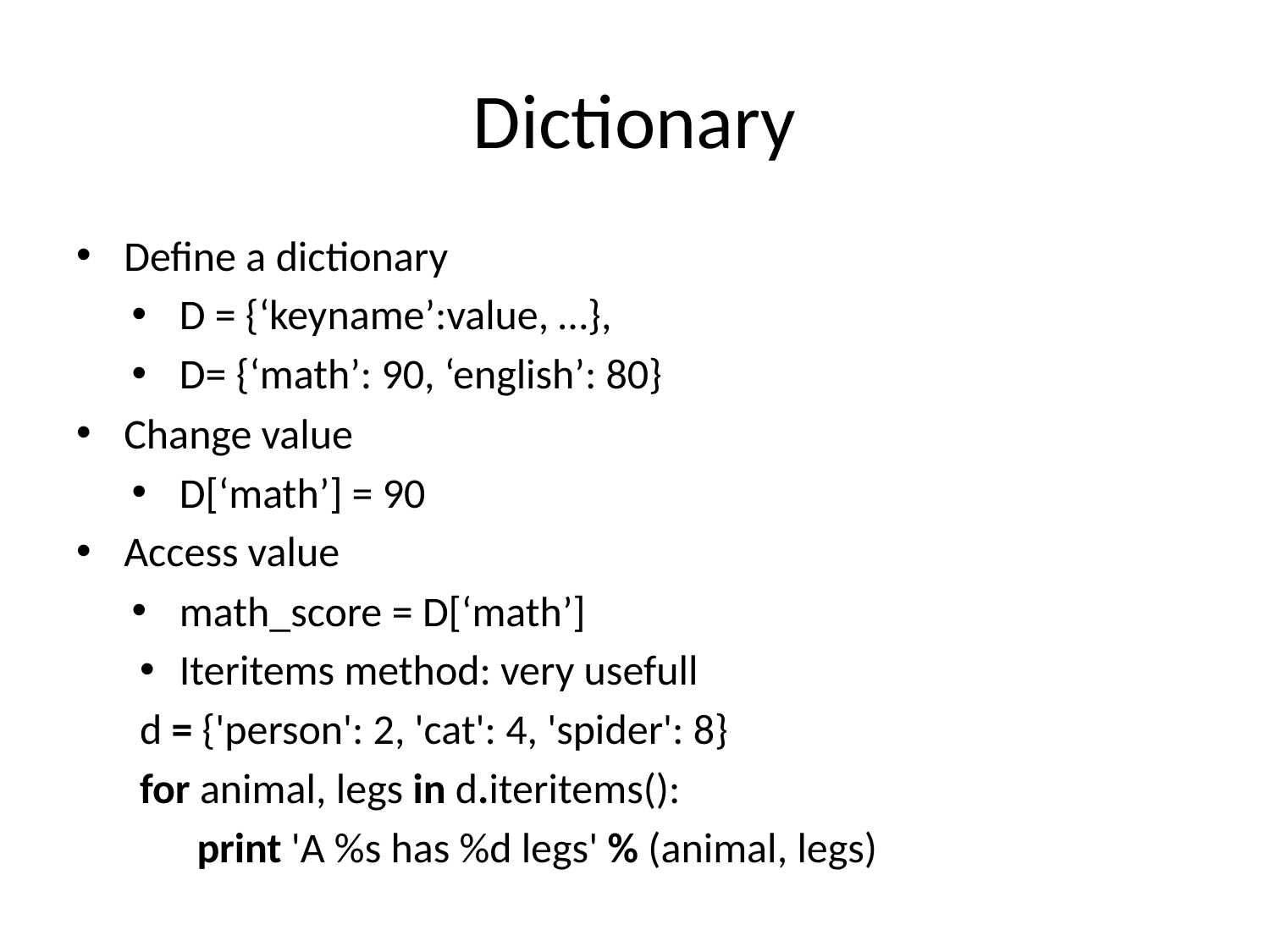

# Dictionary
Define a dictionary
D = {‘keyname’:value, …},
D= {‘math’: 90, ‘english’: 80}
Change value
D[‘math’] = 90
Access value
math_score = D[‘math’]
Iteritems method: very usefull
d = {'person': 2, 'cat': 4, 'spider': 8}
for animal, legs in d.iteritems():
      print 'A %s has %d legs' % (animal, legs)